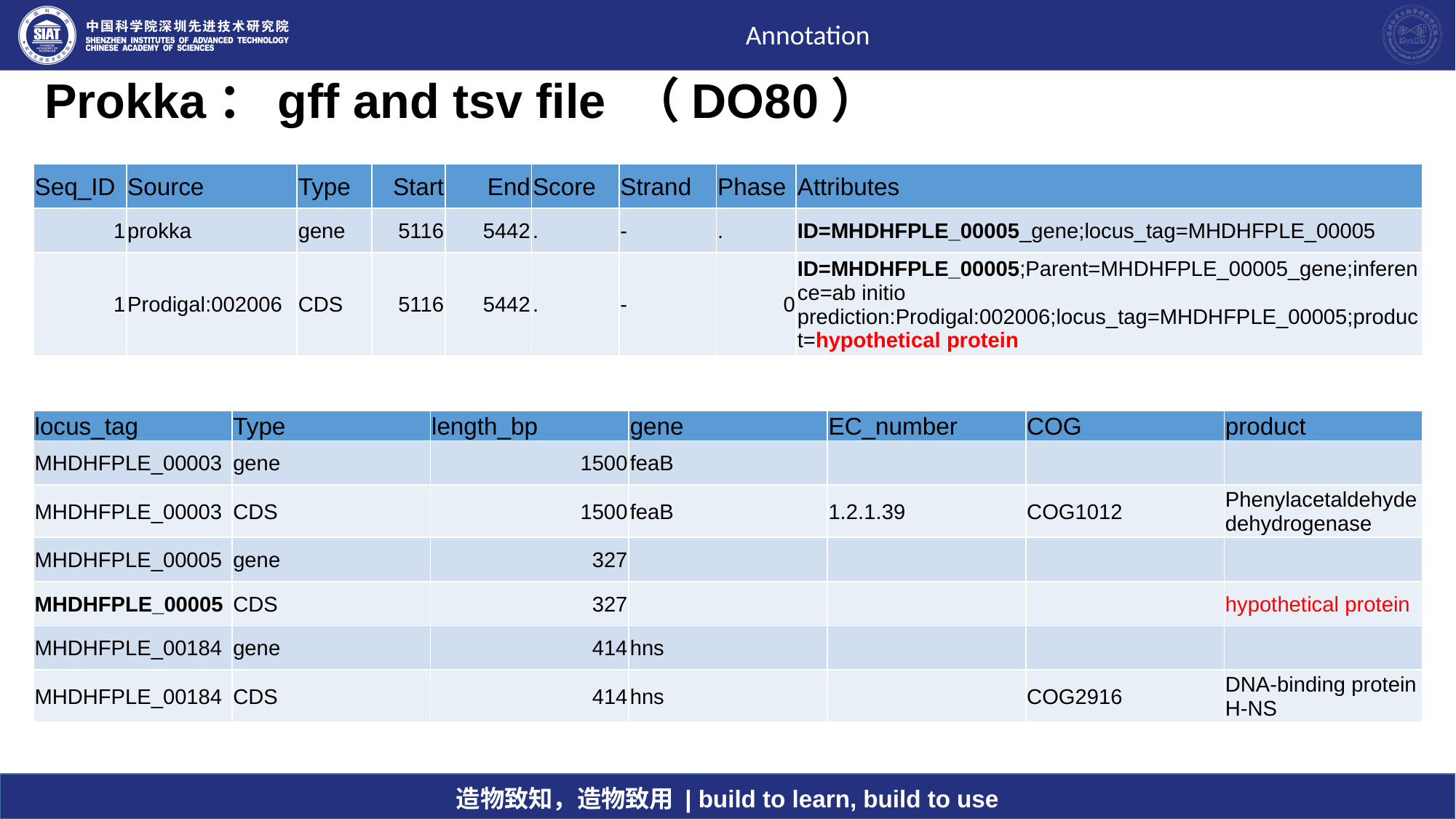

Annotation
Saheb Kashaf, S., Almeida, A., Segre, J.A. et al. Recovering prokaryotic genomes from host-associated, short-read shotgun metagenomic sequencing data. Nat Protoc (2021)
Prokka：gff and tsv file （DO80）
| Seq\_ID | Source | Type | Start | End | Score | Strand | Phase | Attributes |
| --- | --- | --- | --- | --- | --- | --- | --- | --- |
| 1 | prokka | gene | 5116 | 5442 | . | - | . | ID=MHDHFPLE\_00005\_gene;locus\_tag=MHDHFPLE\_00005 |
| 1 | Prodigal:002006 | CDS | 5116 | 5442 | . | - | 0 | ID=MHDHFPLE\_00005;Parent=MHDHFPLE\_00005\_gene;inference=ab initio prediction:Prodigal:002006;locus\_tag=MHDHFPLE\_00005;product=hypothetical protein |
| locus\_tag | Type | length\_bp | gene | EC\_number | COG | product |
| --- | --- | --- | --- | --- | --- | --- |
| MHDHFPLE\_00003 | gene | 1500 | feaB |  |  |  |
| MHDHFPLE\_00003 | CDS | 1500 | feaB | 1.2.1.39 | COG1012 | Phenylacetaldehyde dehydrogenase |
| MHDHFPLE\_00005 | gene | 327 |  |  |  |  |
| MHDHFPLE\_00005 | CDS | 327 |  |  |  | hypothetical protein |
| MHDHFPLE\_00184 | gene | 414 | hns |  |  |  |
| MHDHFPLE\_00184 | CDS | 414 | hns |  | COG2916 | DNA-binding protein H-NS |